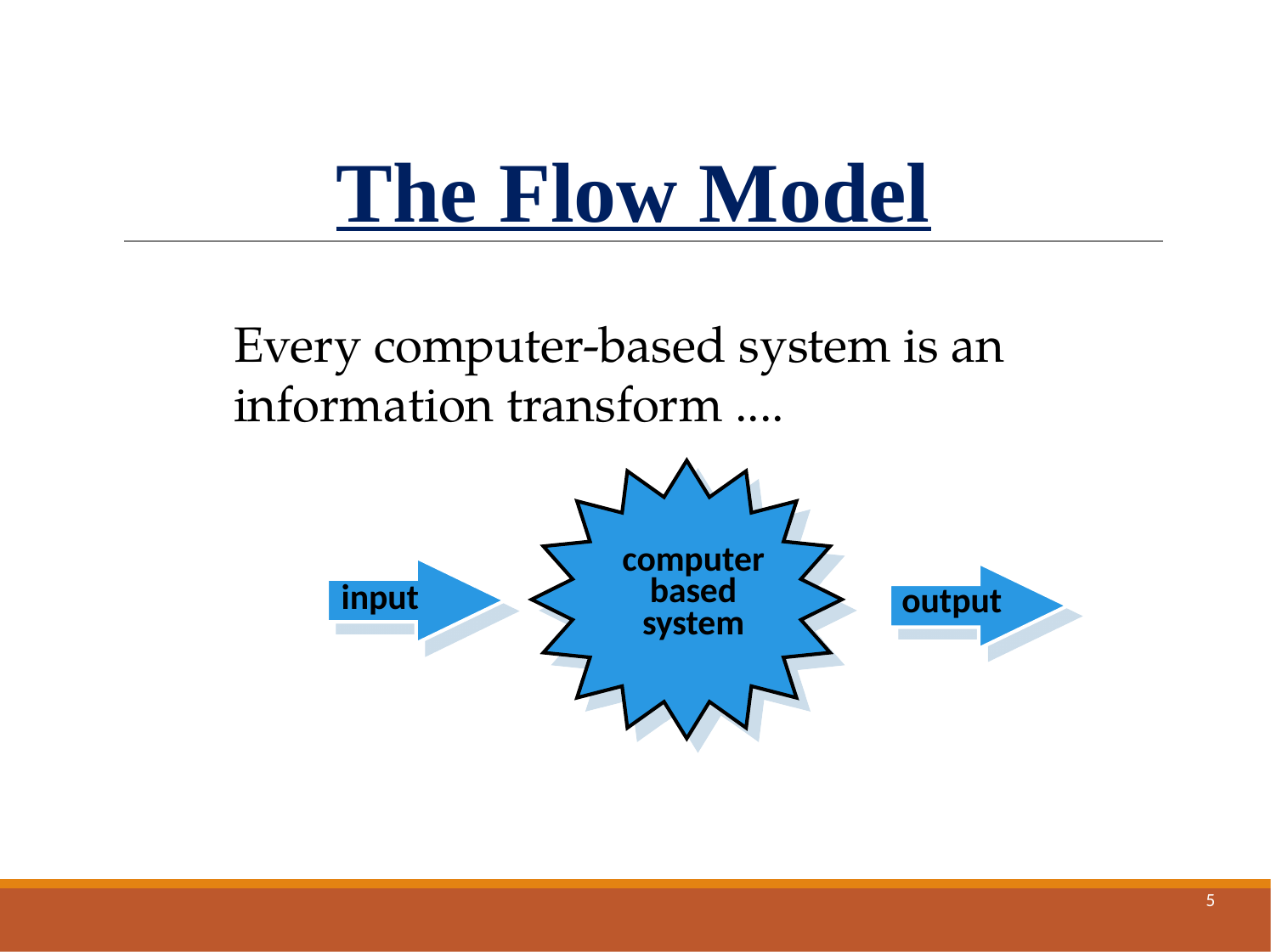

# The Flow Model
Every computer-based system is an
information transform ....

computer
based
system

input
output
5